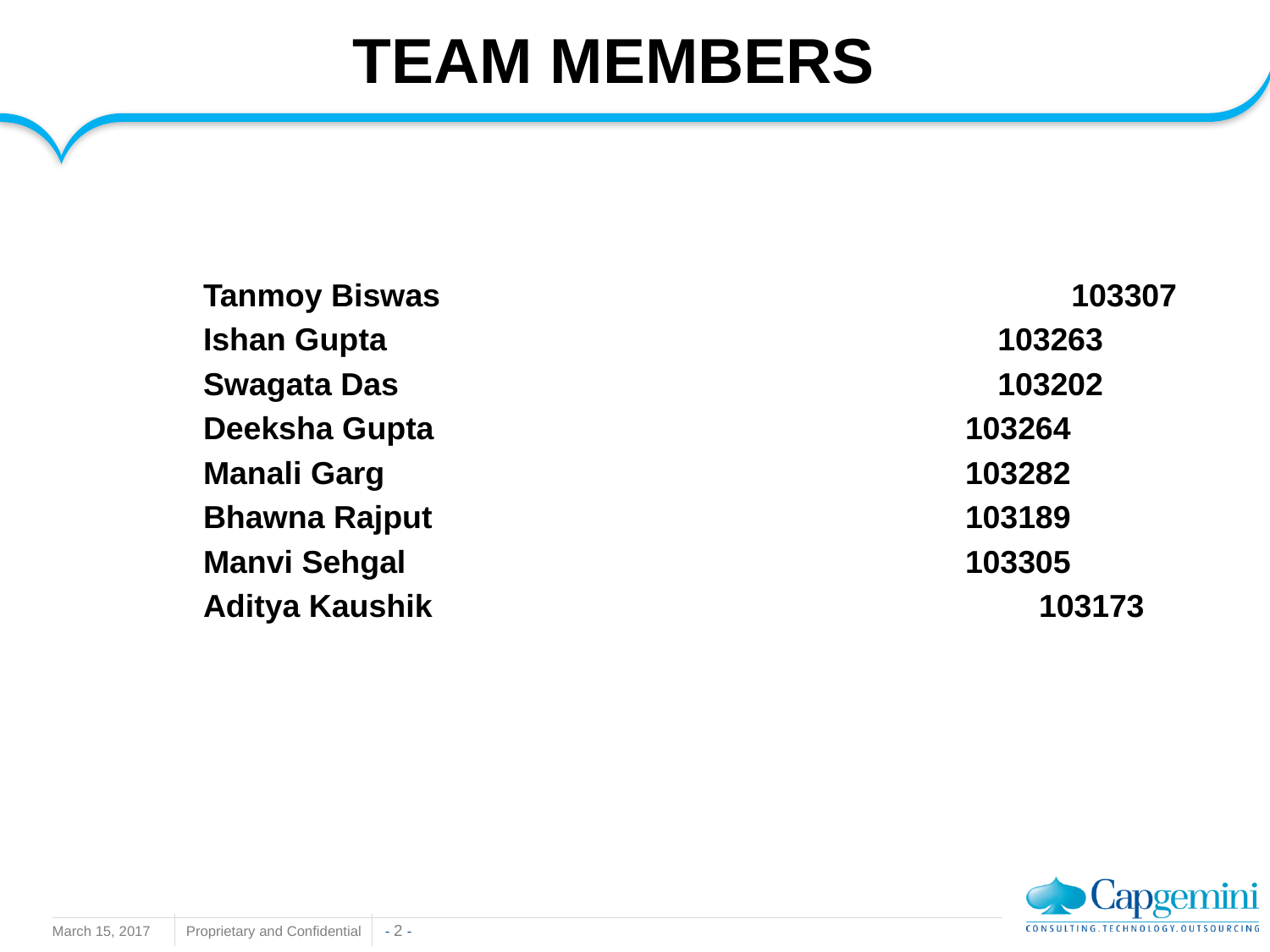

# TEAM MEMBERS

	Tanmoy Biswas		                                                       103307
	Ishan Gupta				                  103263
	Swagata Das				                  103202
	Deeksha Gupta					103264
	Manali Garg					103282
	Bhawna Rajput					103189
	Manvi Sehgal					103305
	Aditya Kaushik 			                                     103173